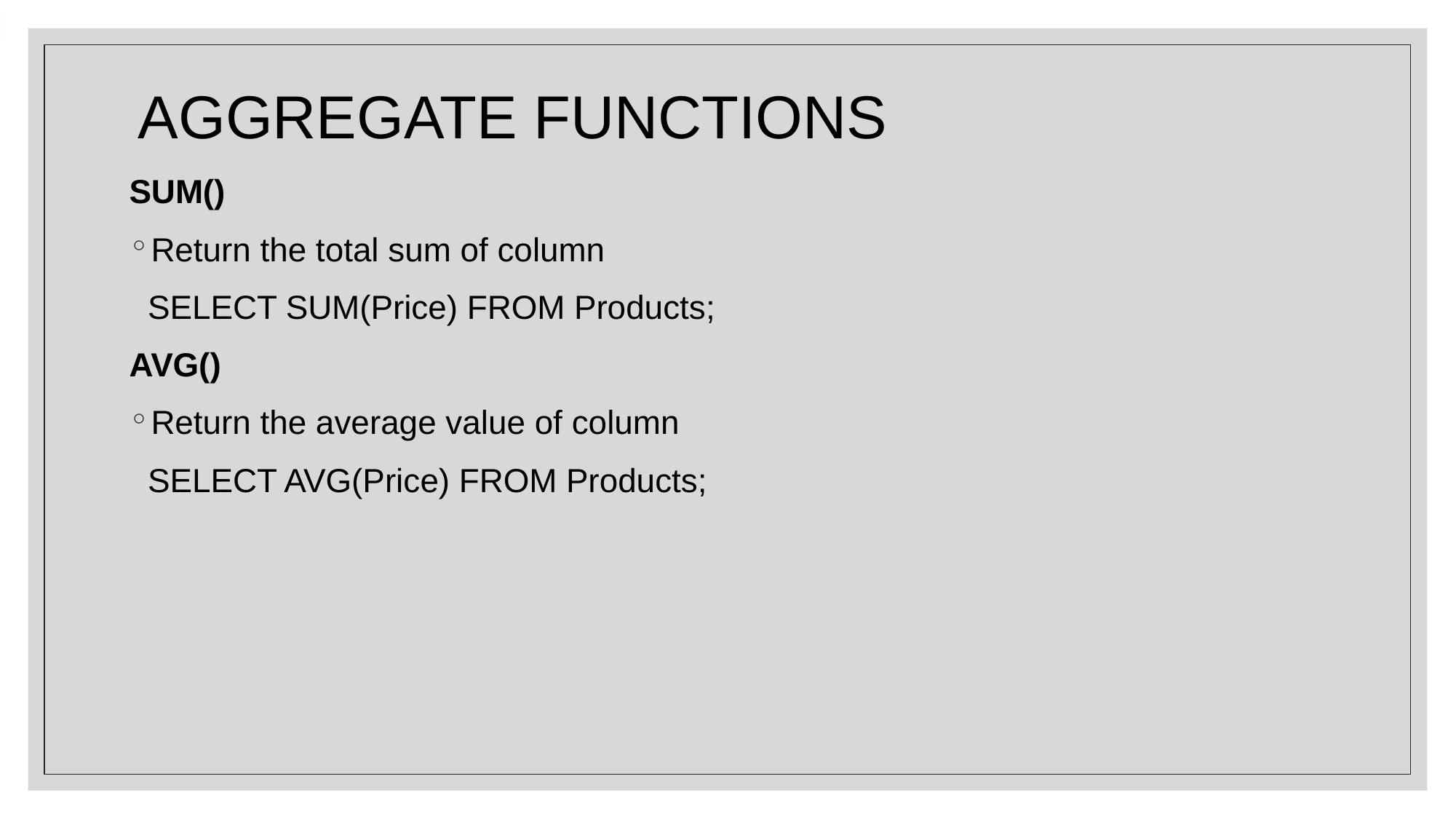

# AGGREGATE FUNCTIONS
SUM()
Return the total sum of column
  SELECT SUM(Price) FROM Products;
AVG()
Return the average value of column
  SELECT AVG(Price) FROM Products;